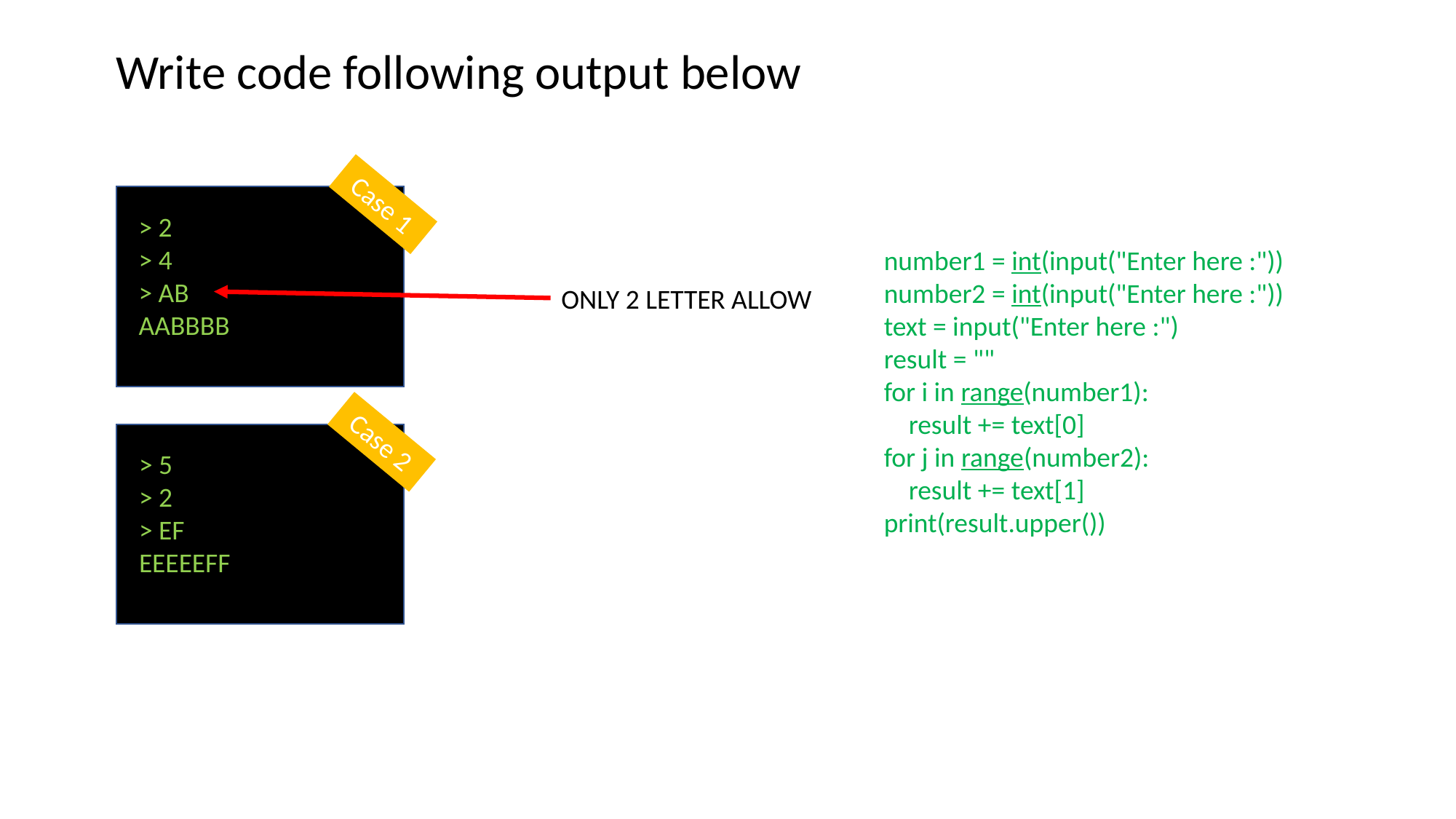

Write code following output below
Case 1

> 2
>​ 4
> AB
AABBBB
number1 = int(input("Enter here :"))
number2 = int(input("Enter here :"))
text = input("Enter here :")
result = ""
for i in range(number1):
    result += text[0]
for j in range(number2):
    result += text[1]
print(result.upper())
ONLY 2 LETTER ALLOW
Case 2

> 5
> 2
> EF
EEEEEFF